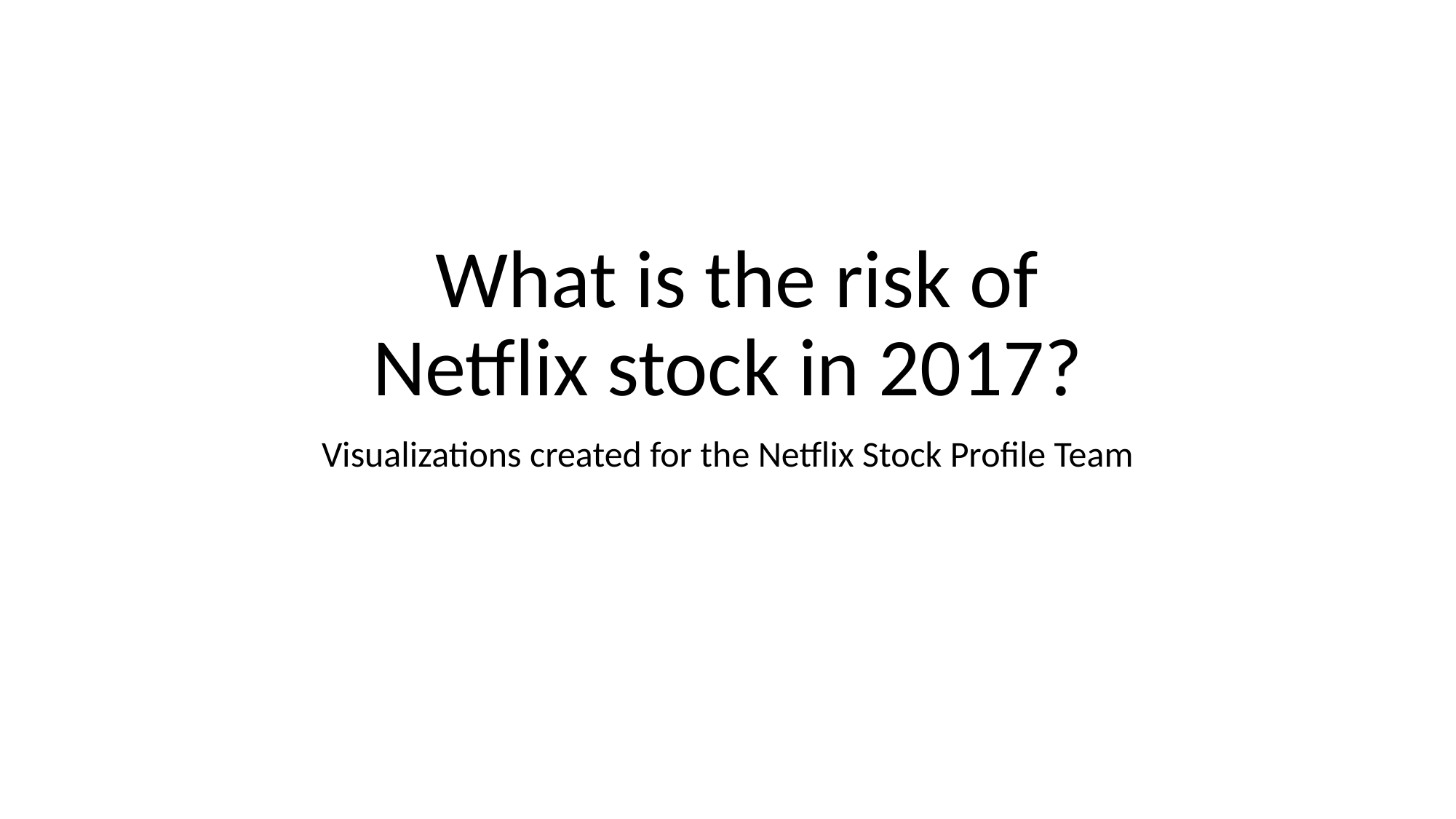

# What is the risk of Netflix stock in 2017?
Visualizations created for the Netflix Stock Profile Team